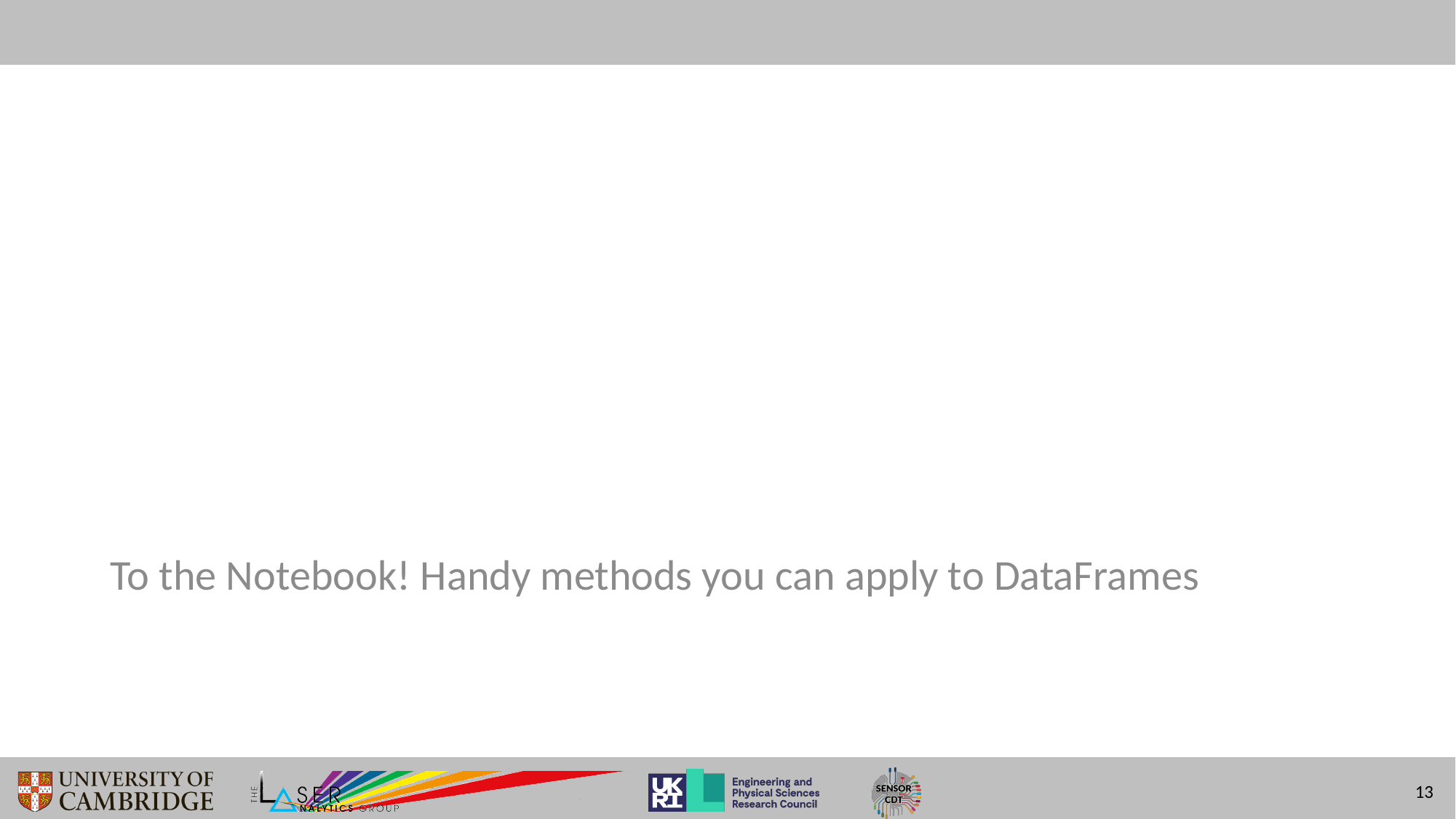

#
To the Notebook! Handy methods you can apply to DataFrames
13